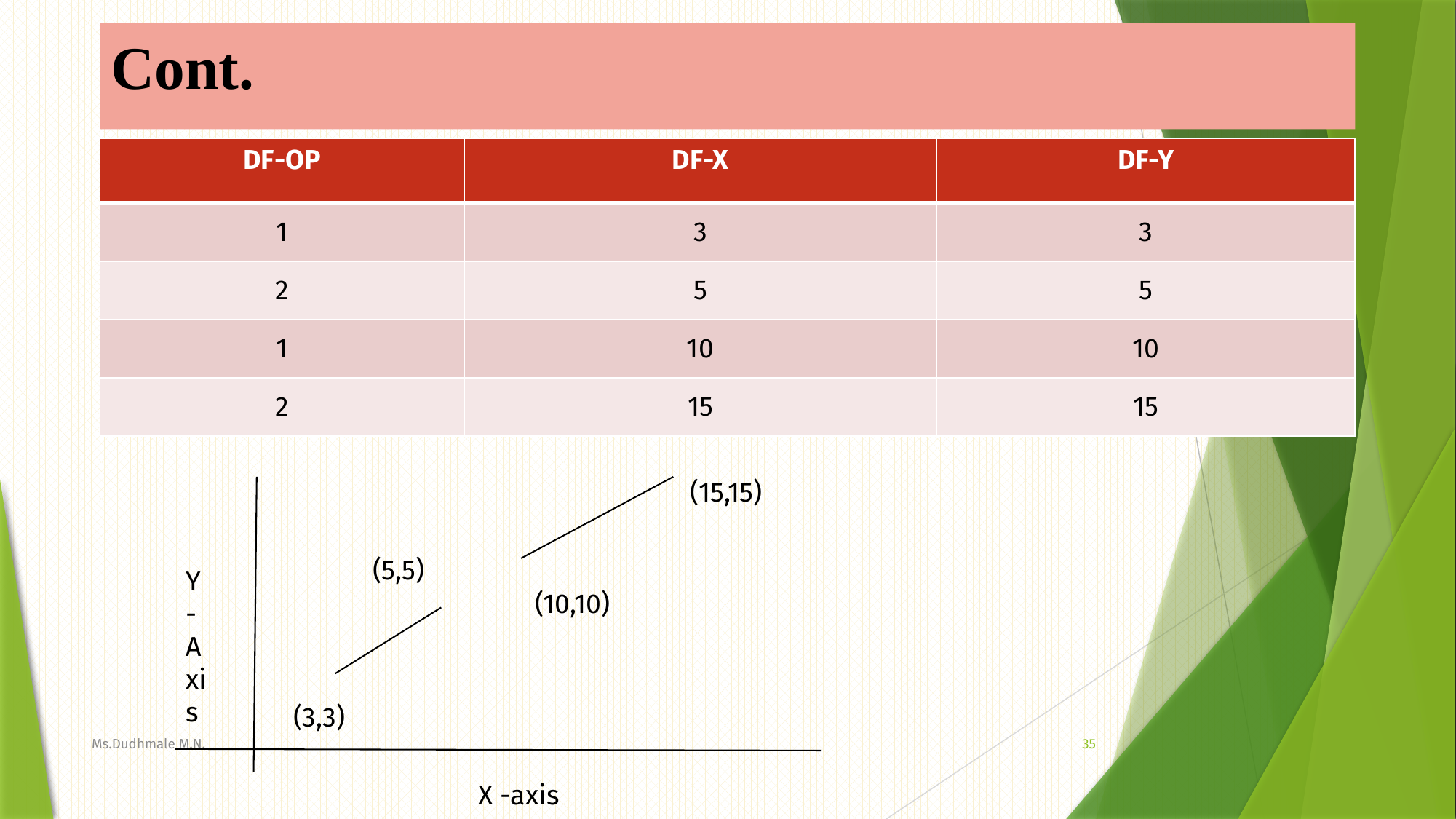

# Cont.
| DF-OP | DF-X | DF-Y |
| --- | --- | --- |
| 1 | 3 | 3 |
| 2 | 5 | 5 |
| 1 | 10 | 10 |
| 2 | 15 | 15 |
(15,15)
(5,5)
Y
-Axis
(10,10)
(3,3)
Ms.Dudhmale M.N.
35
X -axis